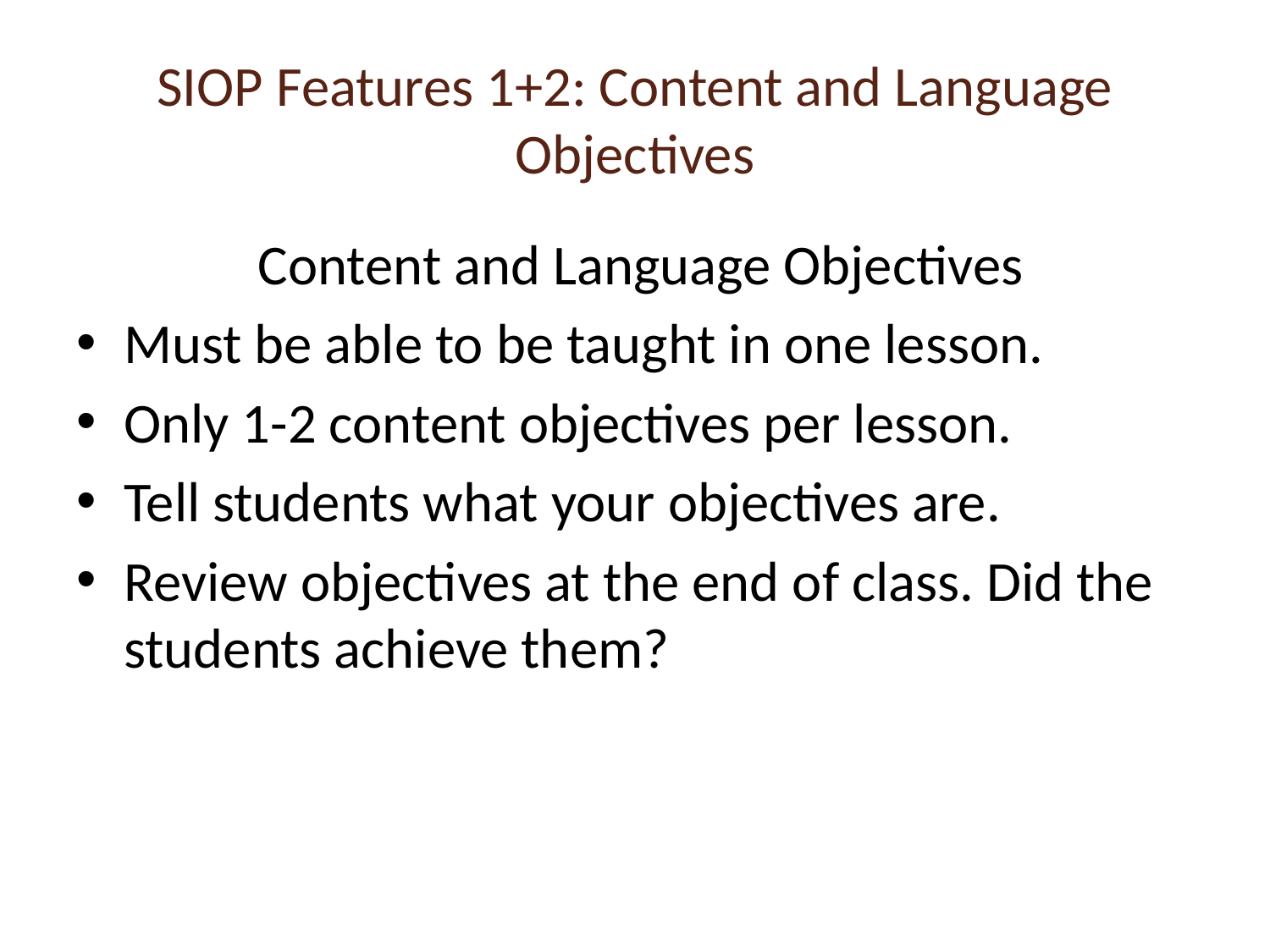

# SIOP Features 1+2: Content and Language Objectives
Content and Language Objectives
Must be able to be taught in one lesson.
Only 1-2 content objectives per lesson.
Tell students what your objectives are.
Review objectives at the end of class. Did the students achieve them?